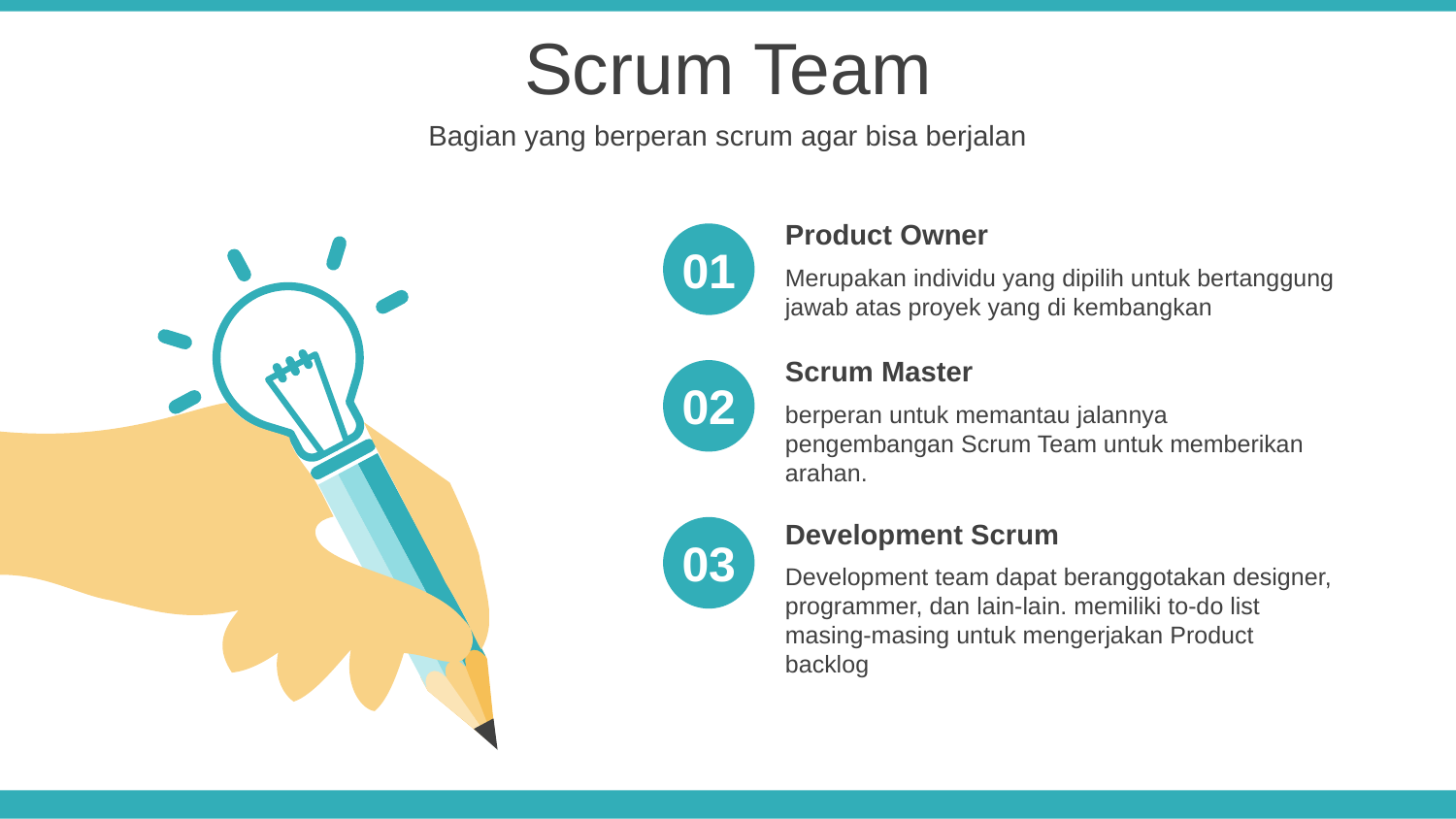

Scrum Team
Bagian yang berperan scrum agar bisa berjalan
Product Owner
Merupakan individu yang dipilih untuk bertanggung jawab atas proyek yang di kembangkan

01

Scrum Master
berperan untuk memantau jalannya pengembangan Scrum Team untuk memberikan arahan.

02

Development Scrum
Development team dapat beranggotakan designer, programmer, dan lain-lain. memiliki to-do list masing-masing untuk mengerjakan Product backlog

03